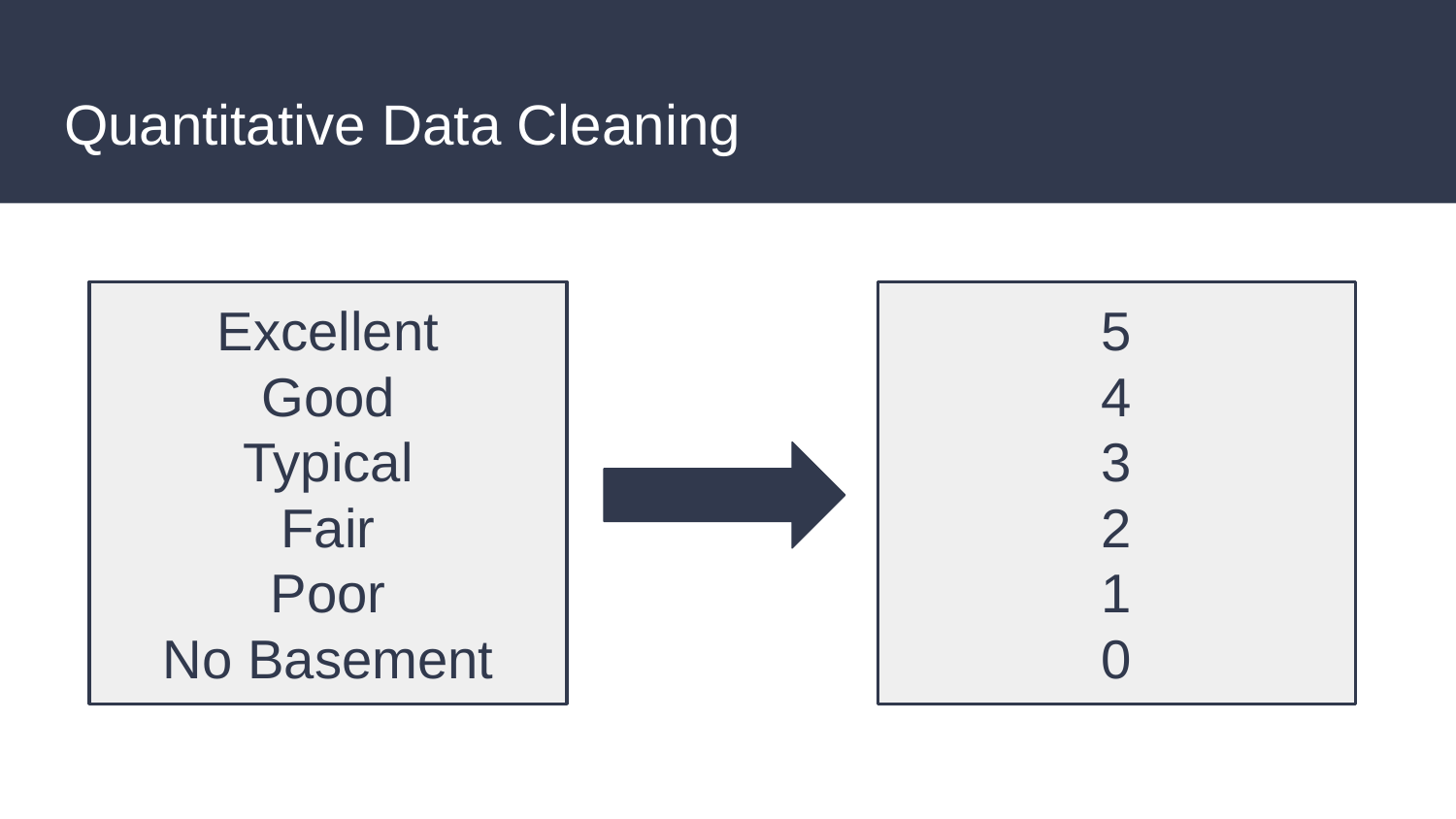

# Quantitative Data Cleaning
Excellent
Good
Typical
Fair
Poor
No Basement
5
4
3
2
1
0